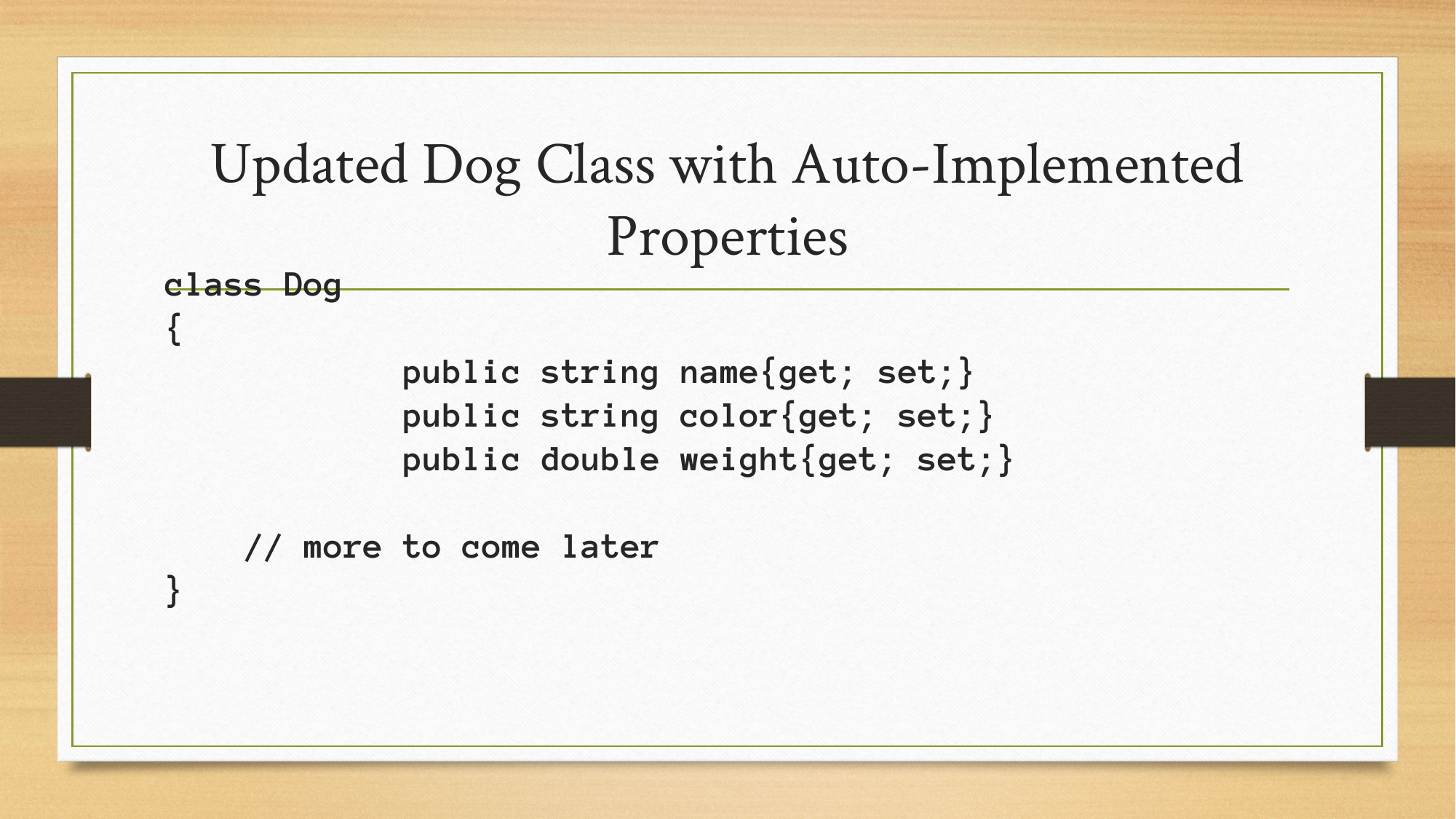

# Updated Dog Class with Auto-Implemented Properties
class Dog
{
            public string name{get; set;}
            public string color{get; set;}
            public double weight{get; set;}

    // more to come later
}